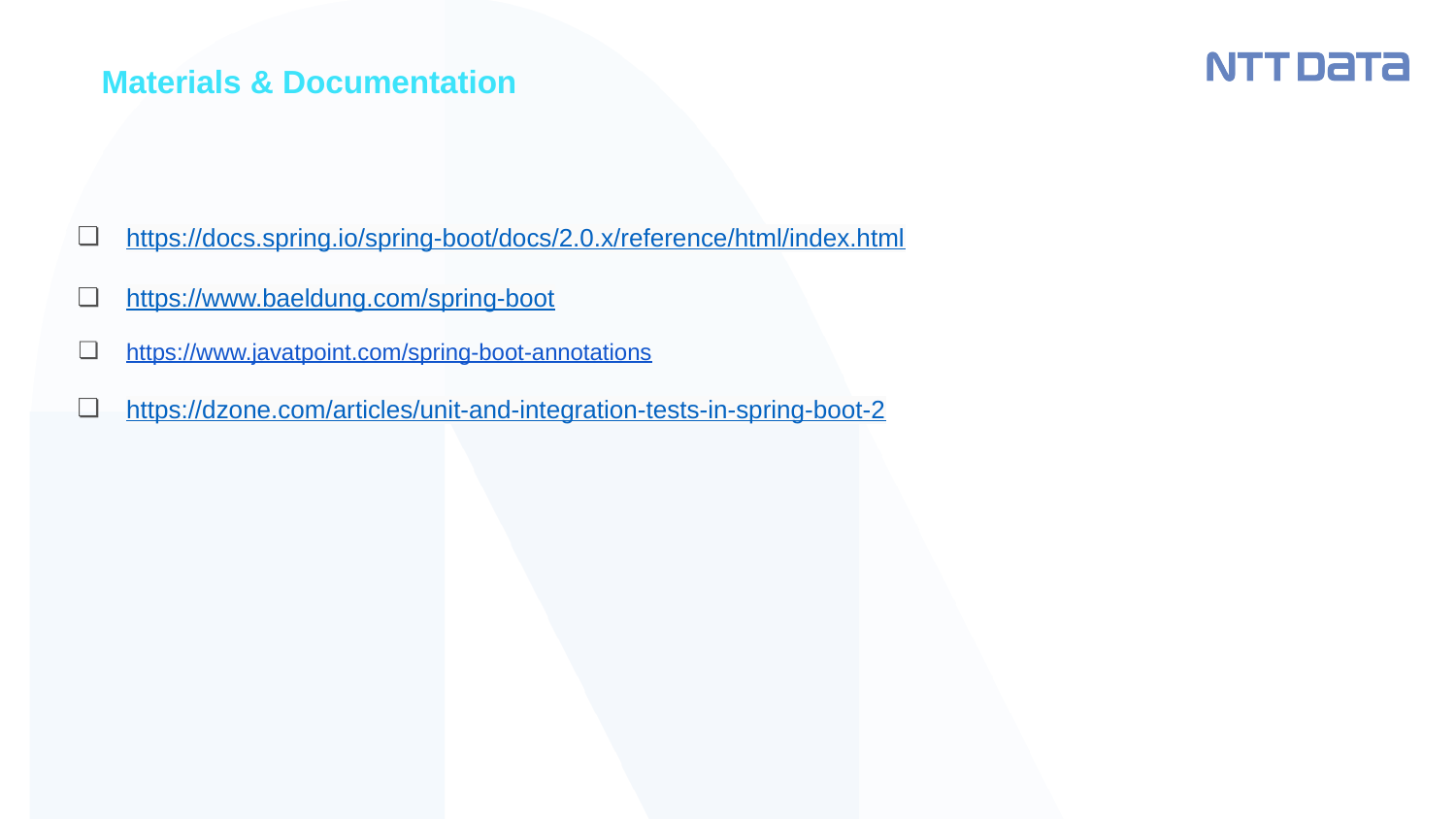

Materials & Documentation
https://docs.spring.io/spring-boot/docs/2.0.x/reference/html/index.html
https://www.baeldung.com/spring-boot
https://www.javatpoint.com/spring-boot-annotations
https://dzone.com/articles/unit-and-integration-tests-in-spring-boot-2